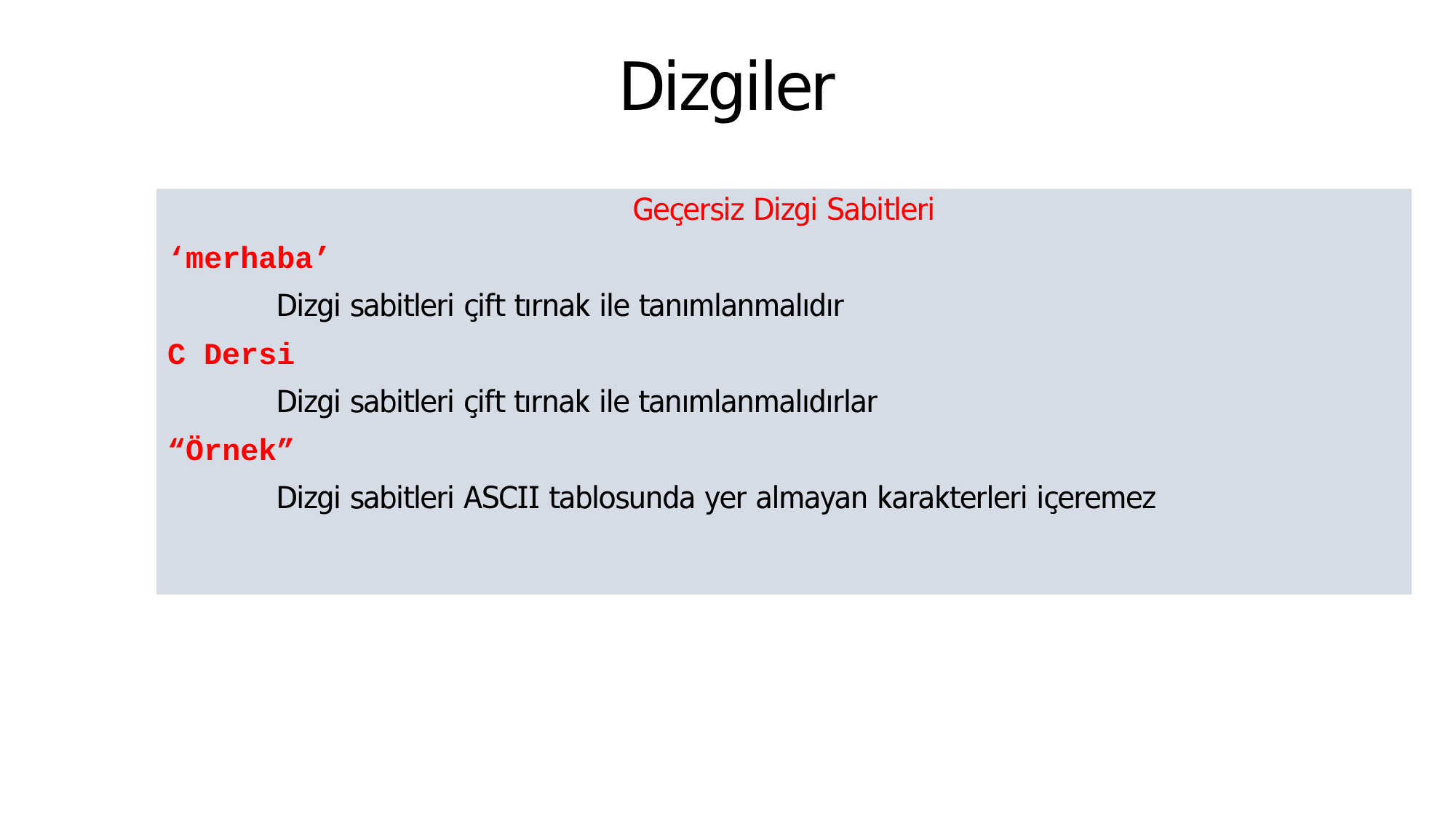

# Dizgiler
Geçersiz Dizgi Sabitleri
‘merhaba’
	Dizgi sabitleri çift tırnak ile tanımlanmalıdır
C Dersi
	Dizgi sabitleri çift tırnak ile tanımlanmalıdırlar
“Örnek”
	Dizgi sabitleri ASCII tablosunda yer almayan karakterleri içeremez